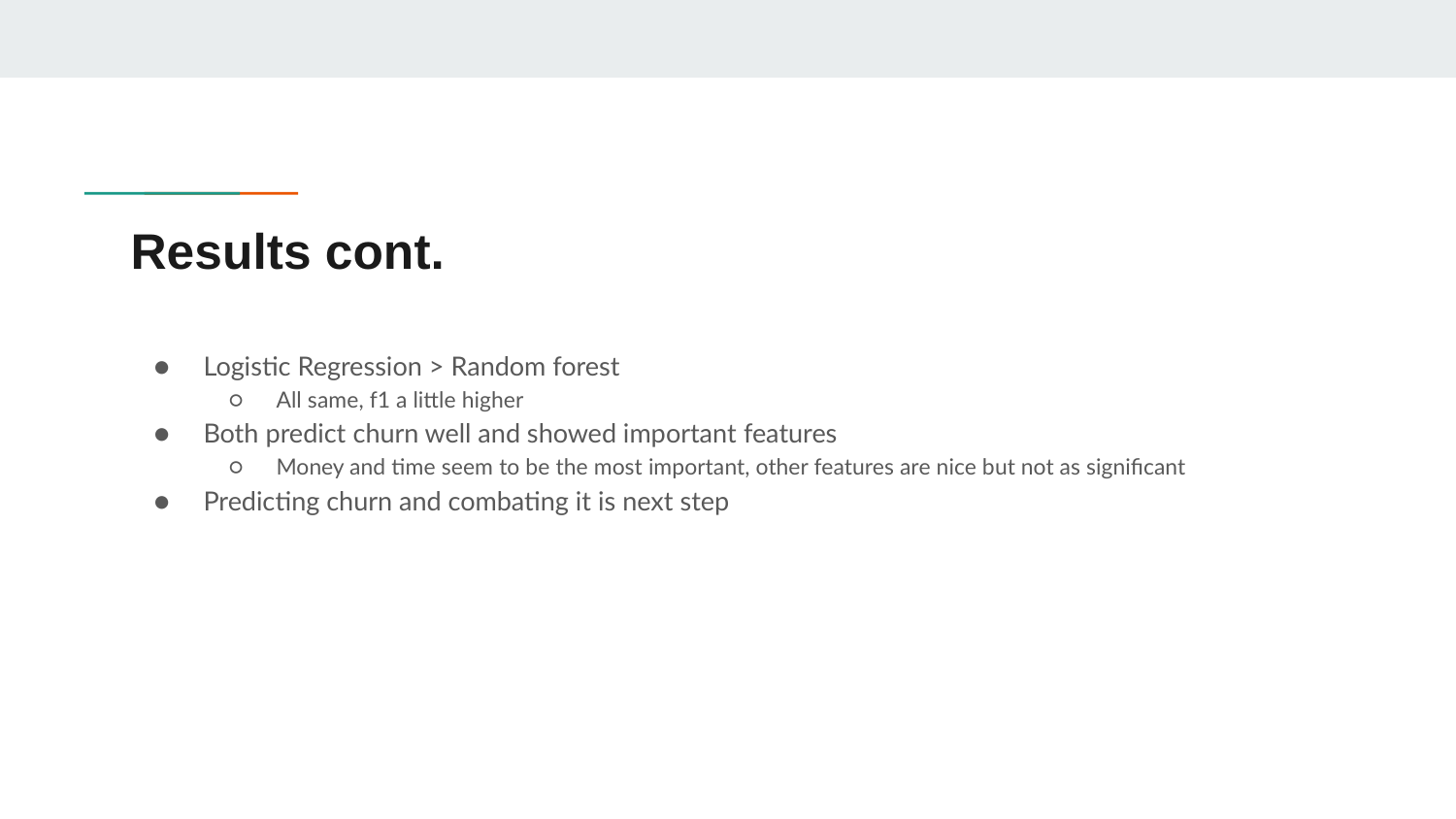

# Results cont.
Logistic Regression > Random forest
All same, f1 a little higher
Both predict churn well and showed important features
Money and time seem to be the most important, other features are nice but not as significant
Predicting churn and combating it is next step